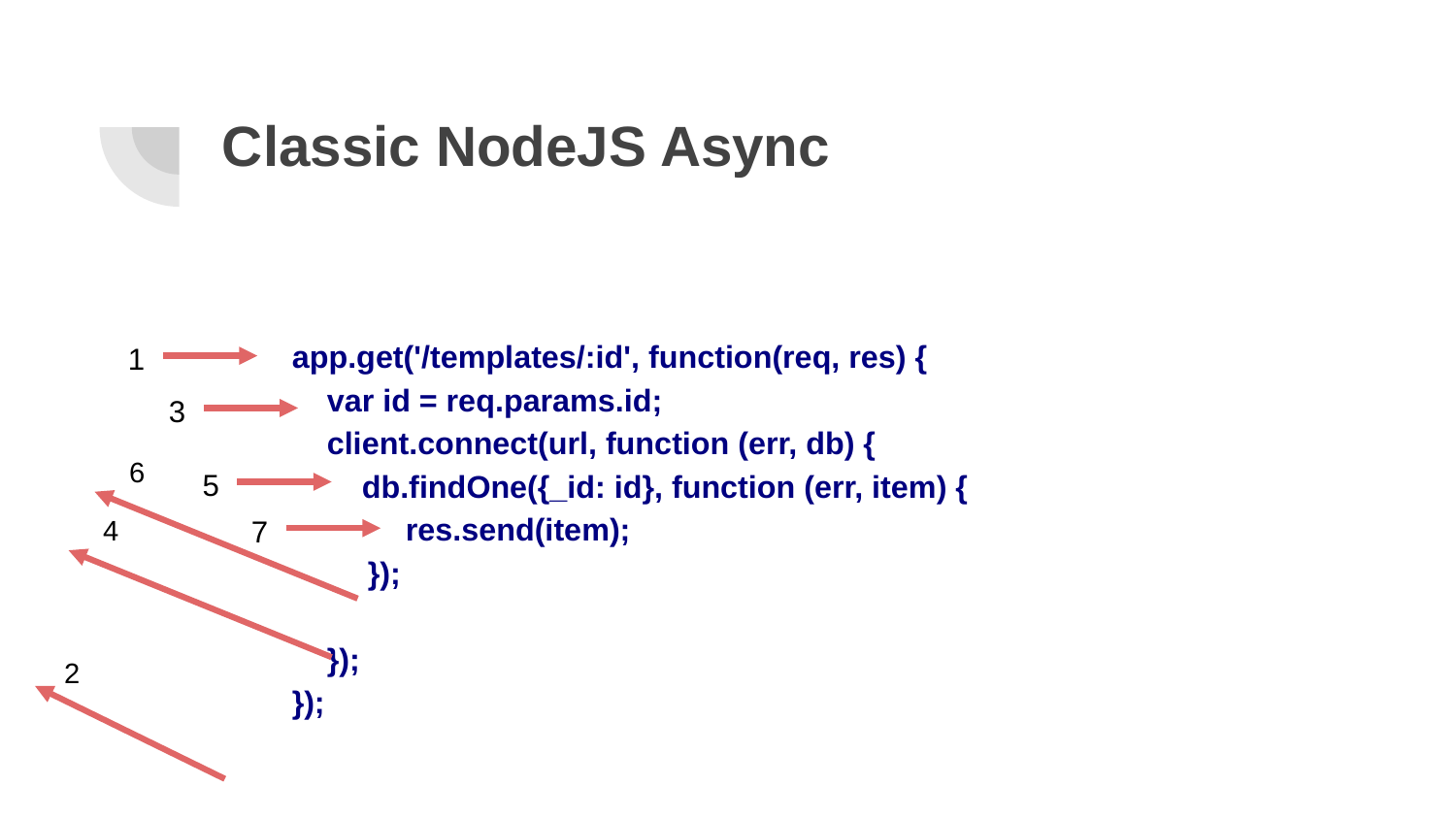

# Classic NodeJS Async
        app.get('/templates/:id', function(req, res) {
            var id = req.params.id;
            client.connect(url, function (err, db) {
                db.findOne({_id: id}, function (err, item) {
                     res.send(item);
});

            });
        });

1
3
6
5
4
7
2